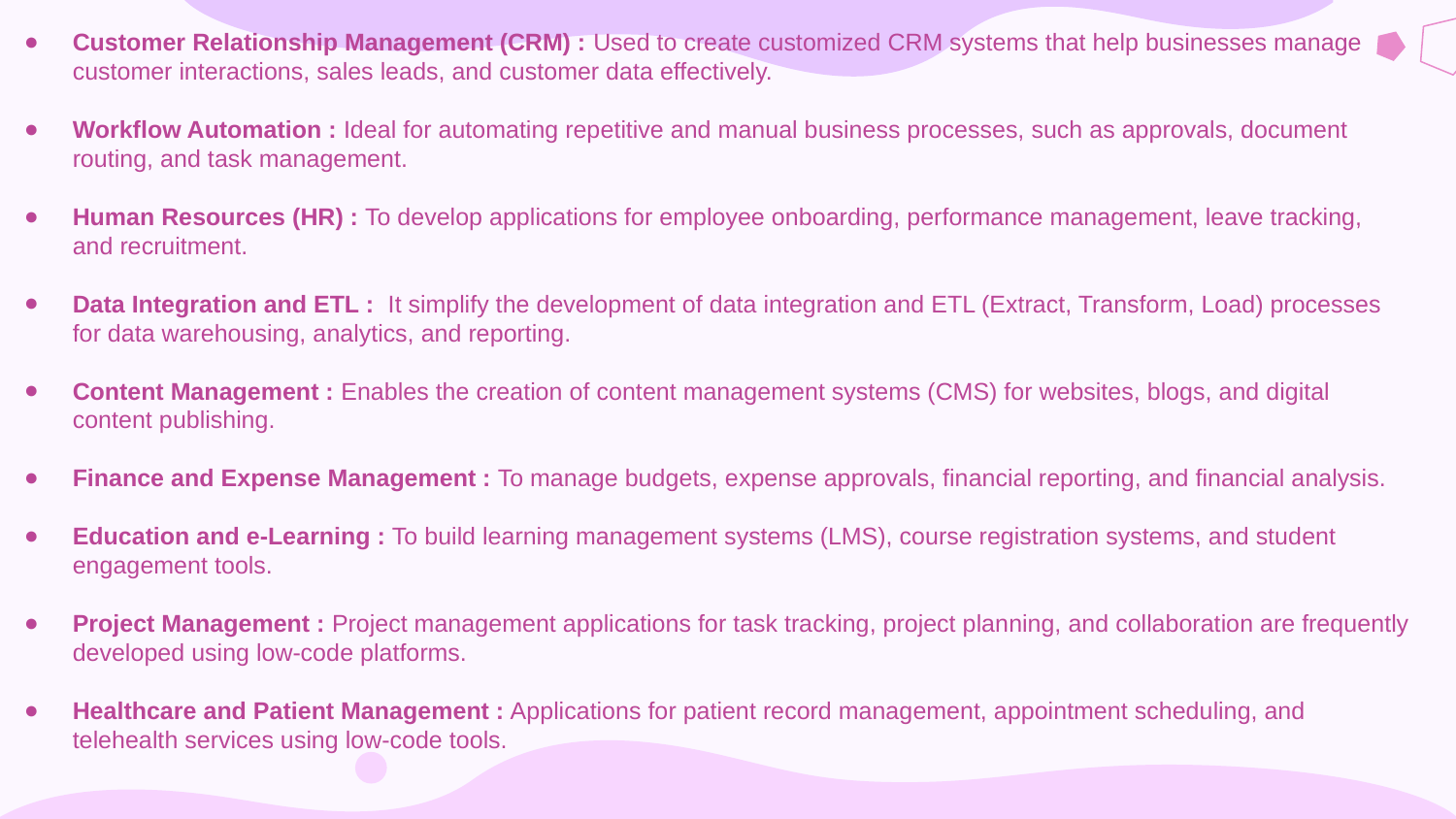

Customer Relationship Management (CRM) : Used to create customized CRM systems that help businesses manage customer interactions, sales leads, and customer data effectively.

Workflow Automation : Ideal for automating repetitive and manual business processes, such as approvals, document routing, and task management.

Human Resources (HR) : To develop applications for employee onboarding, performance management, leave tracking, and recruitment.

Data Integration and ETL :  It simplify the development of data integration and ETL (Extract, Transform, Load) processes for data warehousing, analytics, and reporting.

Content Management : Enables the creation of content management systems (CMS) for websites, blogs, and digital content publishing.

Finance and Expense Management : To manage budgets, expense approvals, financial reporting, and financial analysis.

Education and e-Learning : To build learning management systems (LMS), course registration systems, and student engagement tools.

Project Management : Project management applications for task tracking, project planning, and collaboration are frequently developed using low-code platforms.

Healthcare and Patient Management : Applications for patient record management, appointment scheduling, and telehealth services using low-code tools.